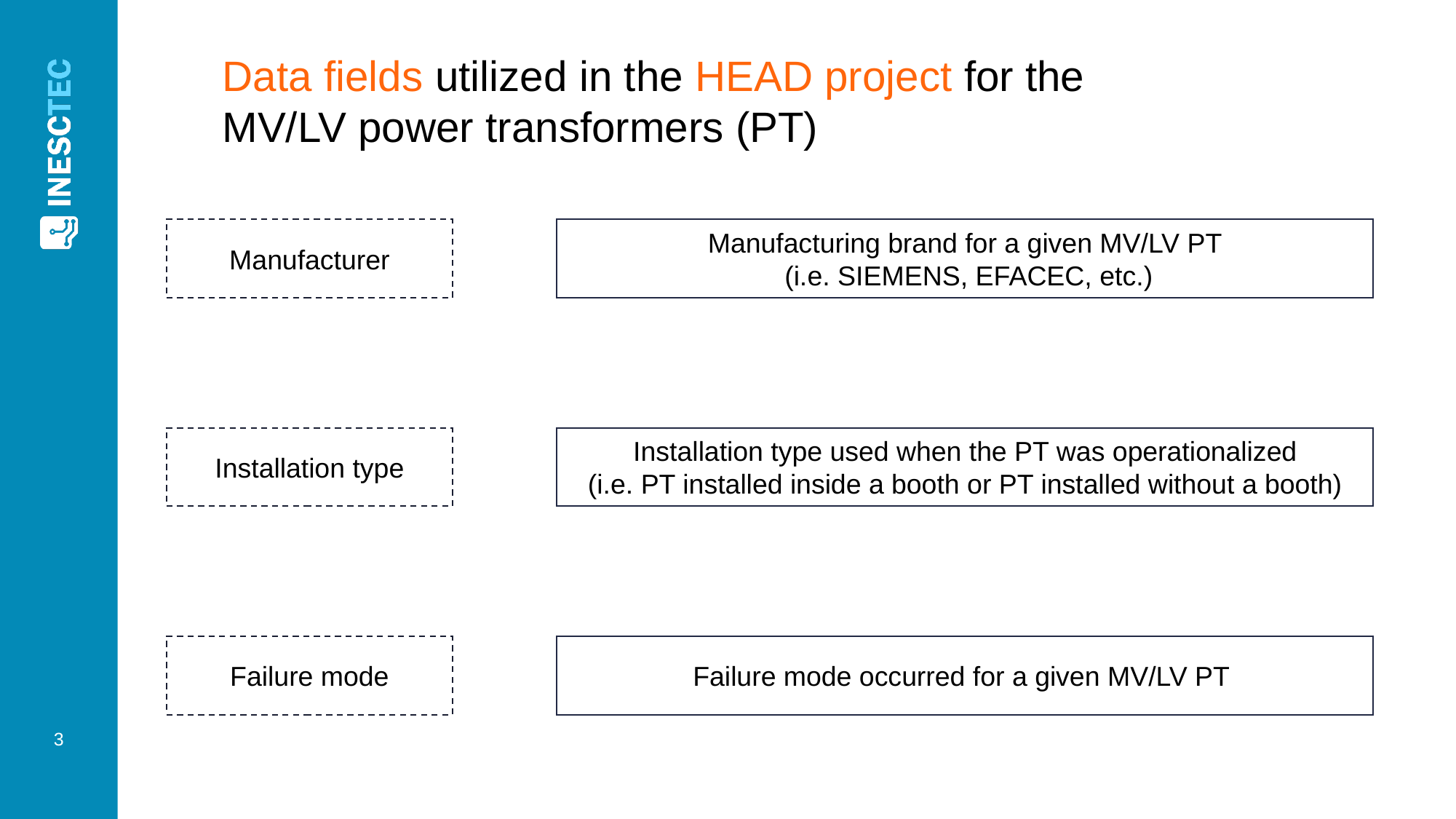

Data fields utilized in the HEAD project for the MV/LV power transformers (PT)
Manufacturer
Manufacturing brand for a given MV/LV PT
 (i.e. SIEMENS, EFACEC, etc.)
Installation type
Installation type used when the PT was operationalized
(i.e. PT installed inside a booth or PT installed without a booth)
Failure mode
Failure mode occurred for a given MV/LV PT
3